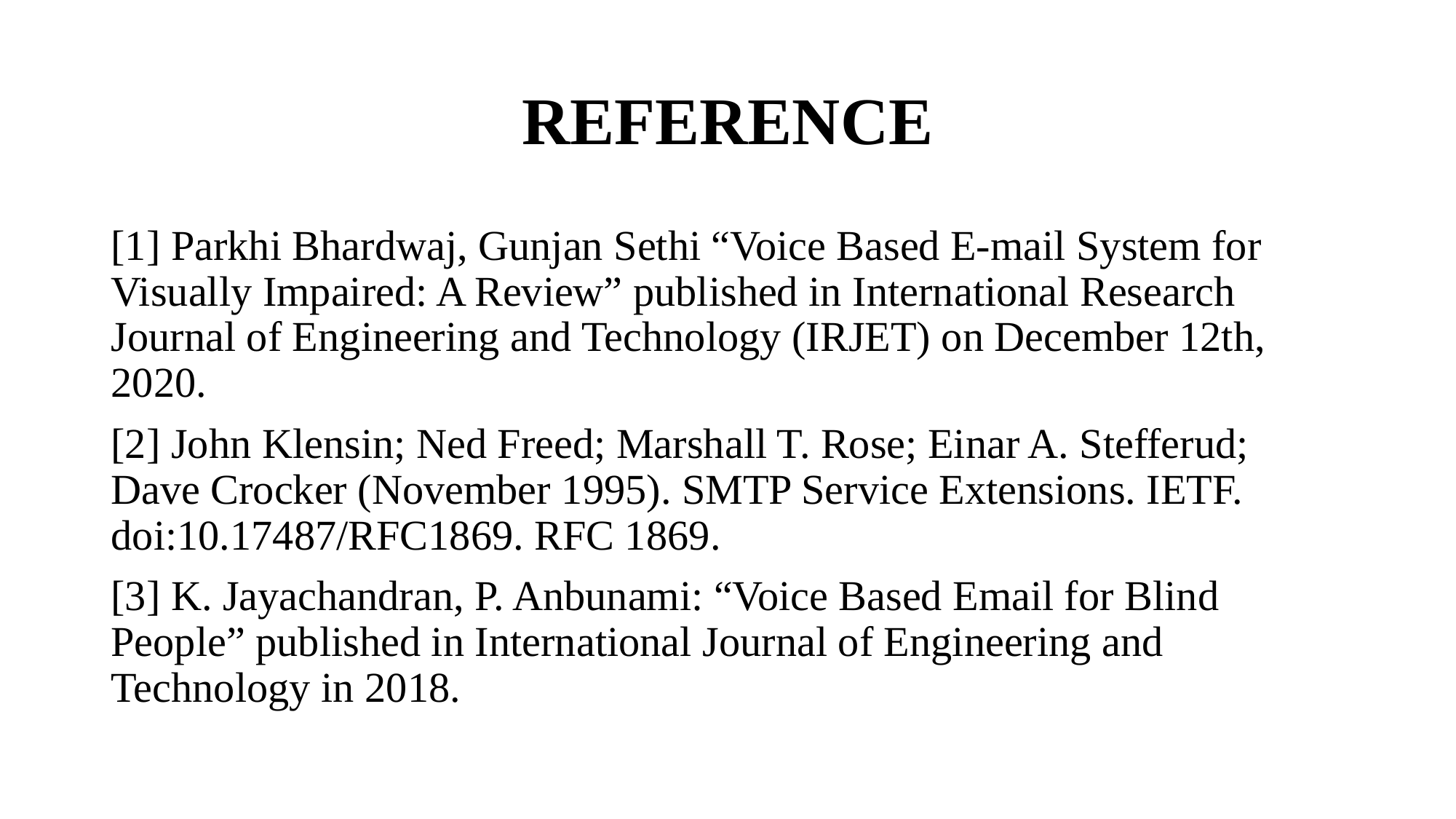

# REFERENCE
[1] Parkhi Bhardwaj, Gunjan Sethi “Voice Based E-mail System for Visually Impaired: A Review” published in International Research Journal of Engineering and Technology (IRJET) on December 12th, 2020.
[2] John Klensin; Ned Freed; Marshall T. Rose; Einar A. Stefferud; Dave Crocker (November 1995). SMTP Service Extensions. IETF. doi:10.17487/RFC1869. RFC 1869.
[3] K. Jayachandran, P. Anbunami: “Voice Based Email for Blind People” published in International Journal of Engineering and Technology in 2018.